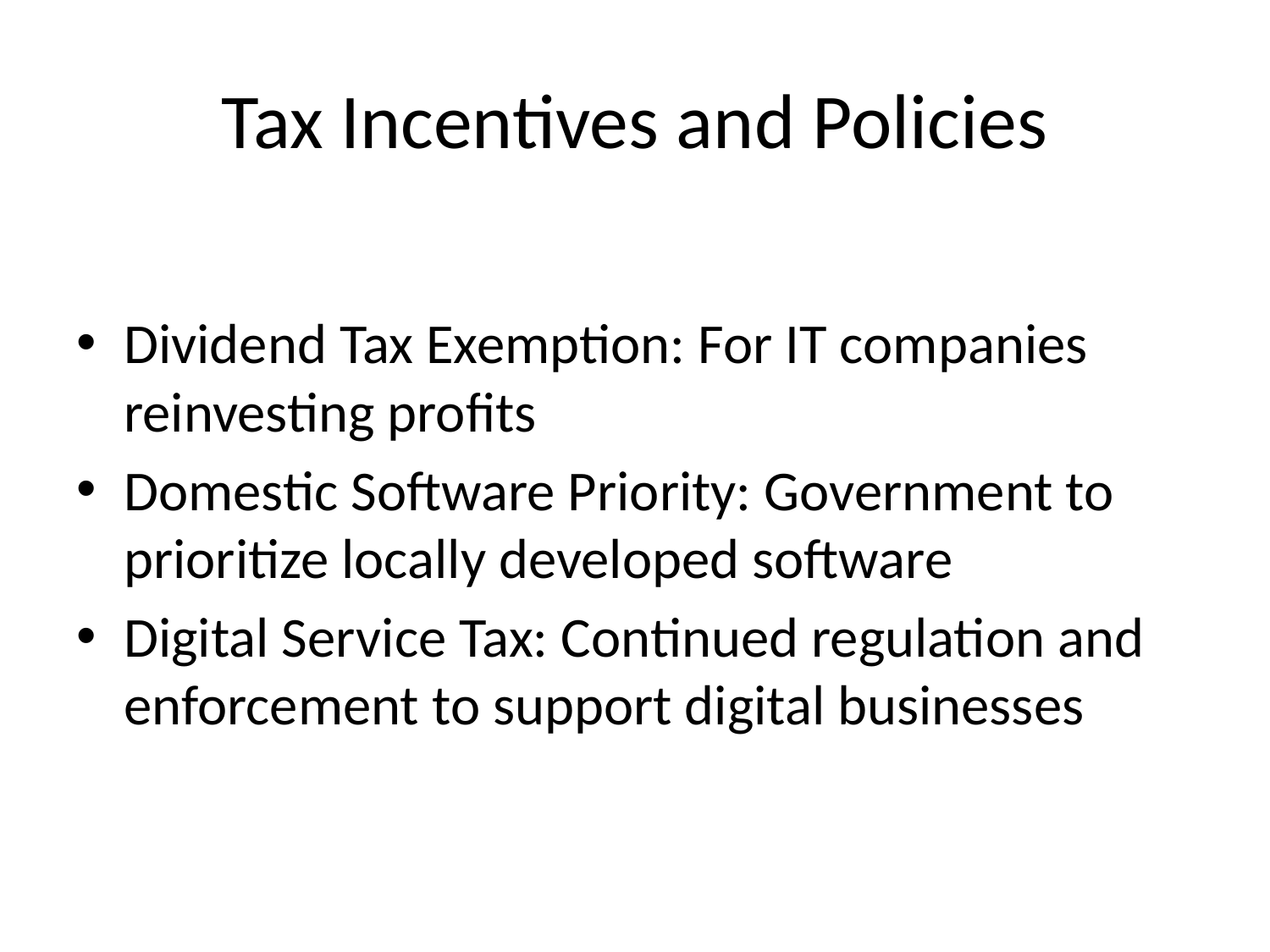

# Tax Incentives and Policies

Dividend Tax Exemption: For IT companies reinvesting profits
Domestic Software Priority: Government to prioritize locally developed software
Digital Service Tax: Continued regulation and enforcement to support digital businesses